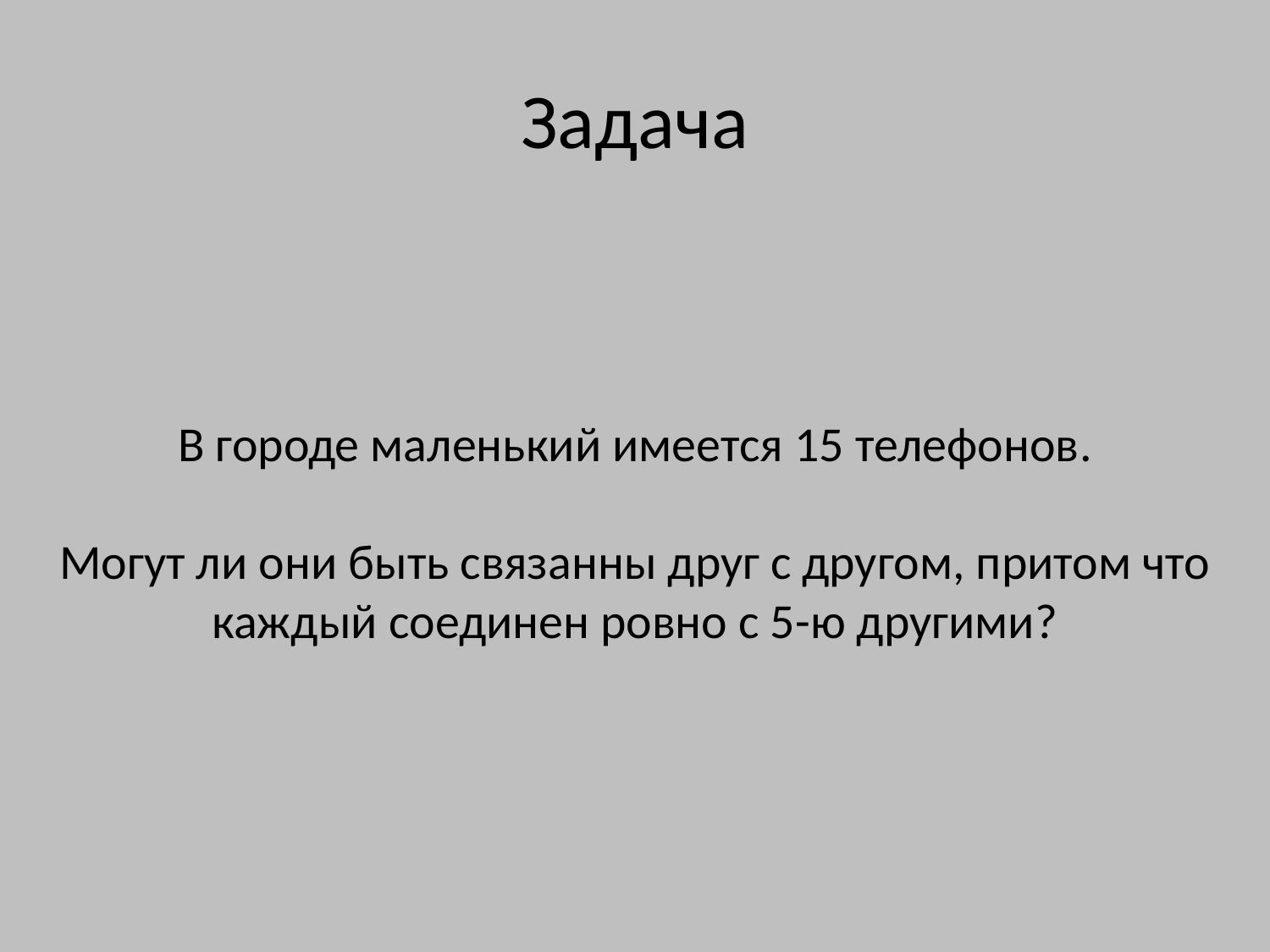

# Задача
В городе маленький имеется 15 телефонов.

Могут ли они быть связанны друг с другом, притом что каждый соединен ровно с 5-ю другими?